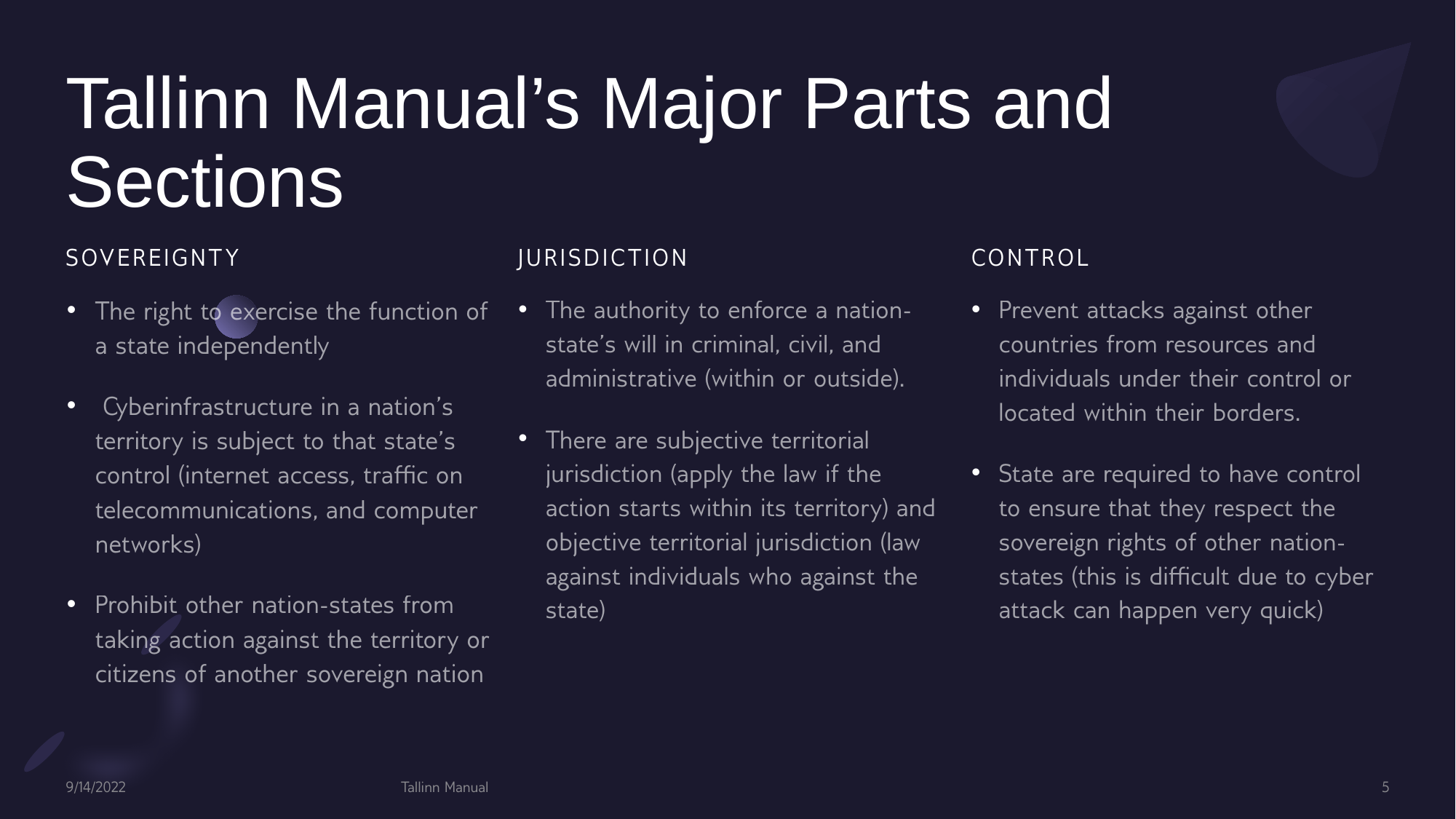

# Tallinn Manual’s Major Parts and Sections
Sovereignty
jurisdiction
control
The authority to enforce a nation-state’s will in criminal, civil, and administrative (within or outside).
There are subjective territorial jurisdiction (apply the law if the action starts within its territory) and objective territorial jurisdiction (law against individuals who against the state)
Prevent attacks against other countries from resources and individuals under their control or located within their borders.
State are required to have control to ensure that they respect the sovereign rights of other nation-states (this is difficult due to cyber attack can happen very quick)
The right to exercise the function of a state independently
 Cyberinfrastructure in a nation’s territory is subject to that state’s control (internet access, traffic on telecommunications, and computer networks)
Prohibit other nation-states from taking action against the territory or citizens of another sovereign nation

9/14/2022
Tallinn Manual
5